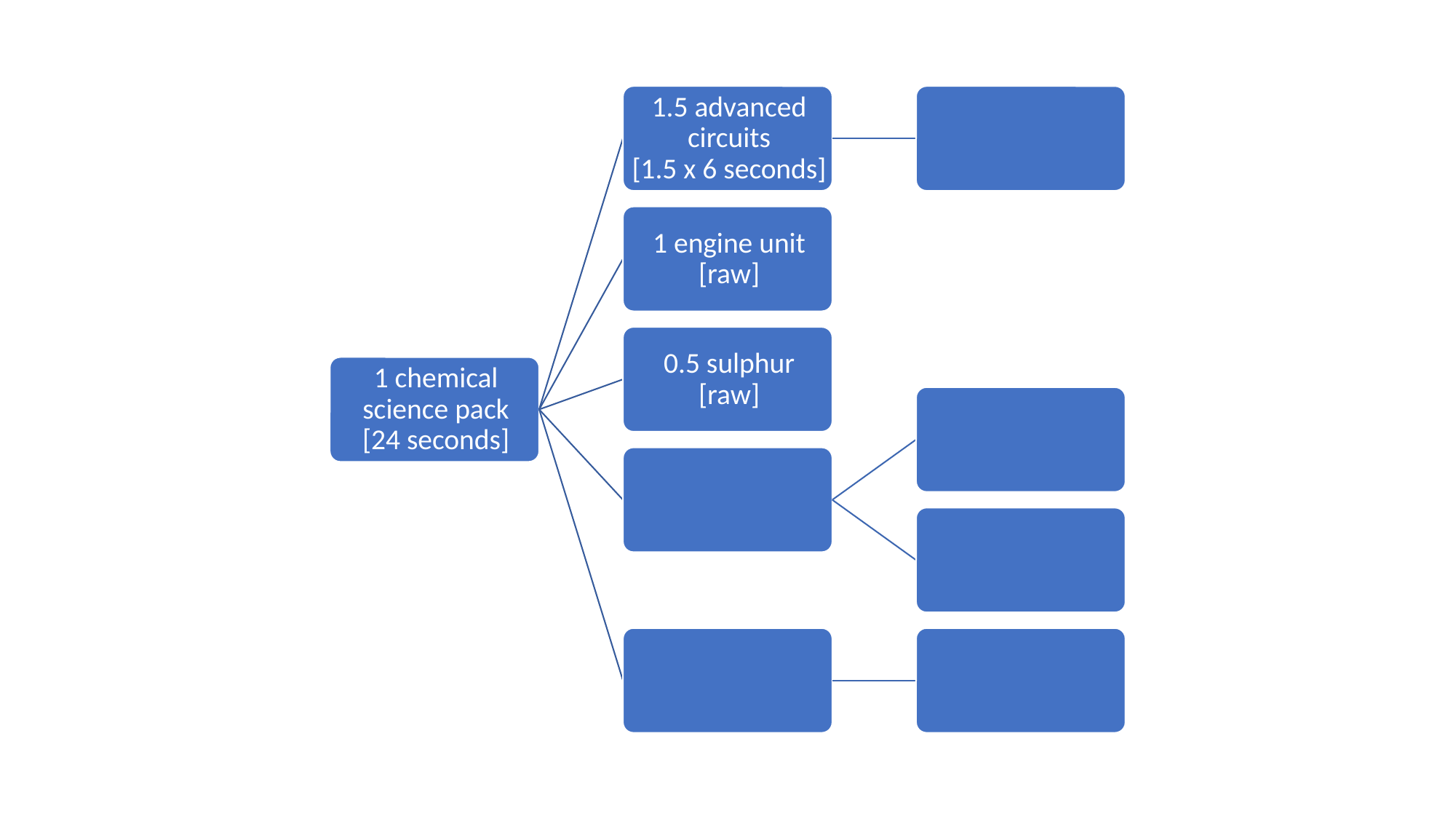

1 chemical science pack
[24 seconds]

1.5 advanced circuits
[1.5 x 6 seconds]

1 engine unit
[raw]

0.5 sulphur
[raw]